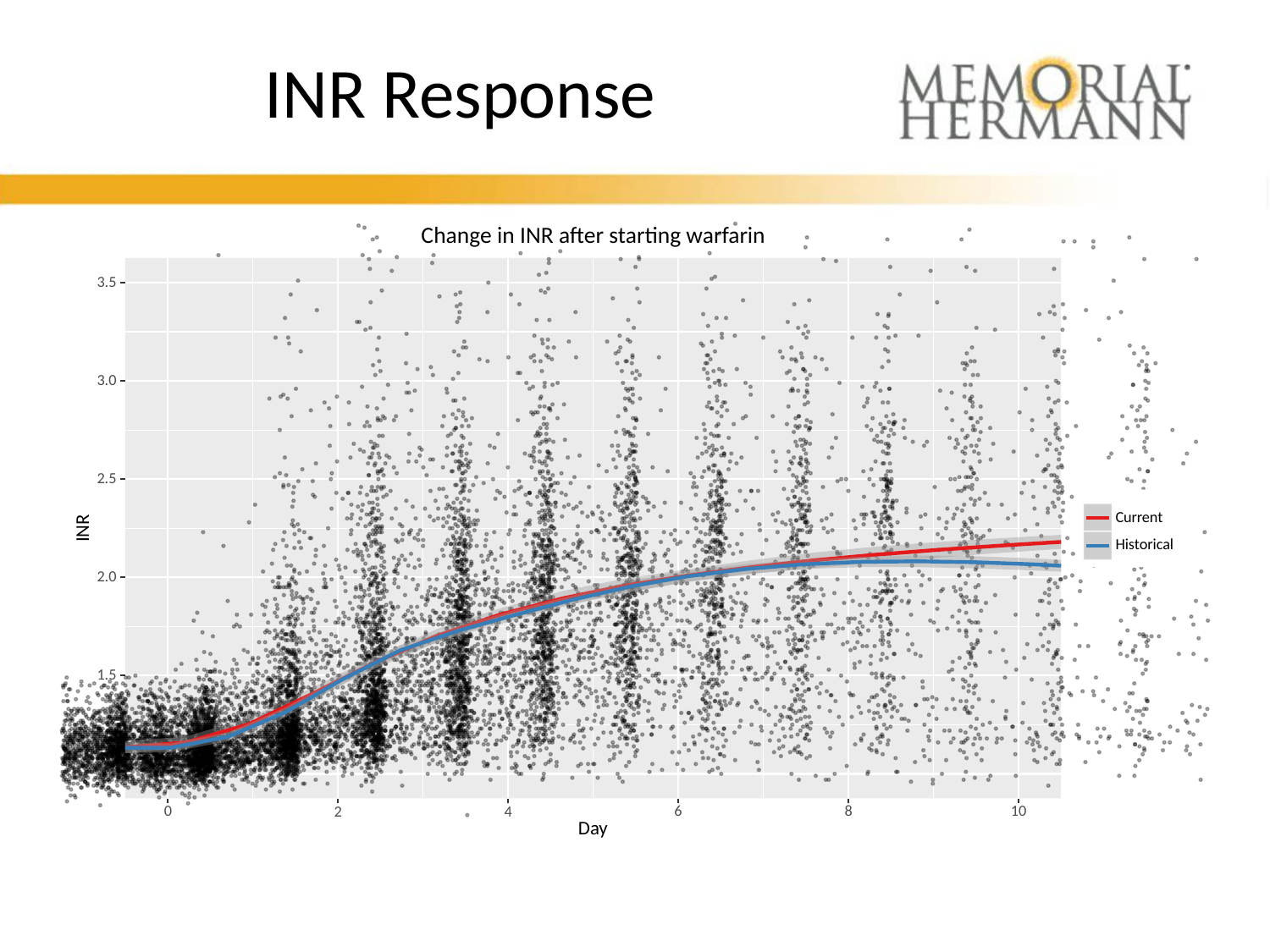

# INR Response

Change in INR after starting warfarin

3.5

3.0

2.5

Current

INR

Historical

2.0

1.5

1.0

0
8
10
6
2
4

Day